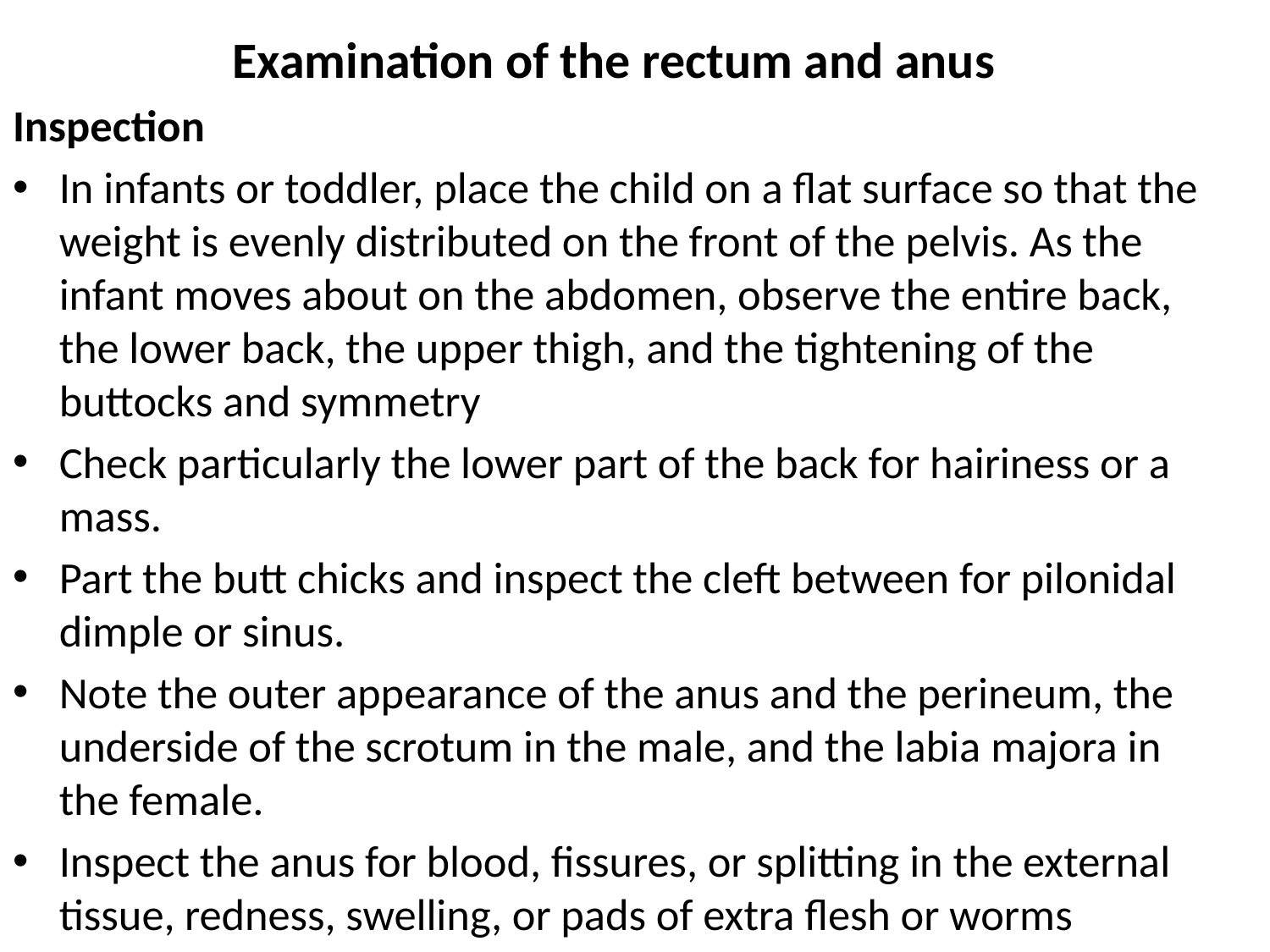

Examination of the rectum and anus
Inspection
In infants or toddler, place the child on a flat surface so that the weight is evenly distributed on the front of the pelvis. As the infant moves about on the abdomen, observe the entire back, the lower back, the upper thigh, and the tightening of the buttocks and symmetry
Check particularly the lower part of the back for hairiness or a mass.
Part the butt chicks and inspect the cleft between for pilonidal dimple or sinus.
Note the outer appearance of the anus and the perineum, the underside of the scrotum in the male, and the labia majora in the female.
Inspect the anus for blood, fissures, or splitting in the external tissue, redness, swelling, or pads of extra flesh or worms